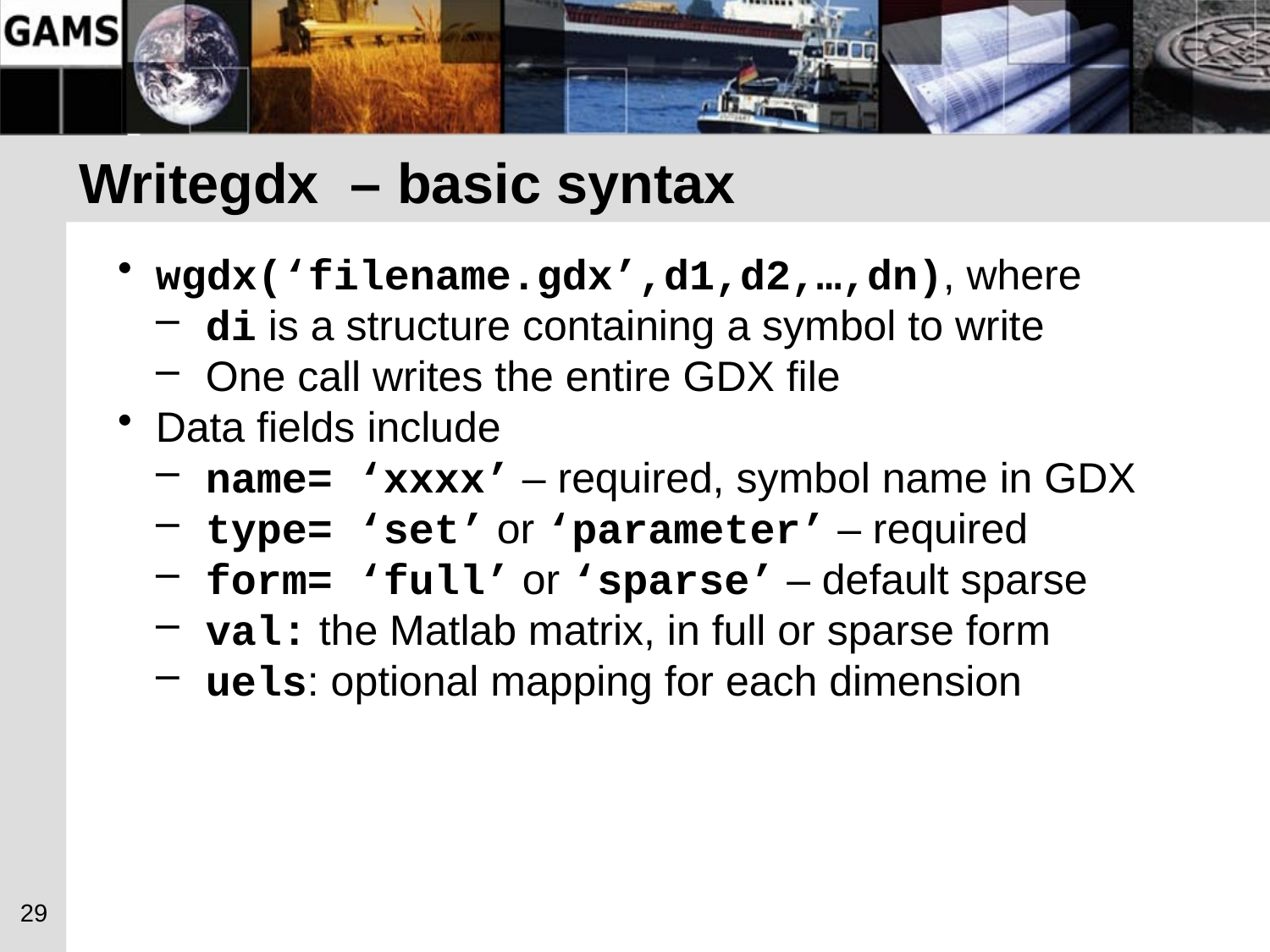

# Writegdx  – basic syntax
wgdx(‘filename.gdx’,d1,d2,…,dn), where
di is a structure containing a symbol to write
One call writes the entire GDX file
Data fields include
name= ‘xxxx’ – required, symbol name in GDX
type= ‘set’ or ‘parameter’ – required
form= ‘full’ or ‘sparse’ – default sparse
val: the Matlab matrix, in full or sparse form
uels: optional mapping for each dimension
29